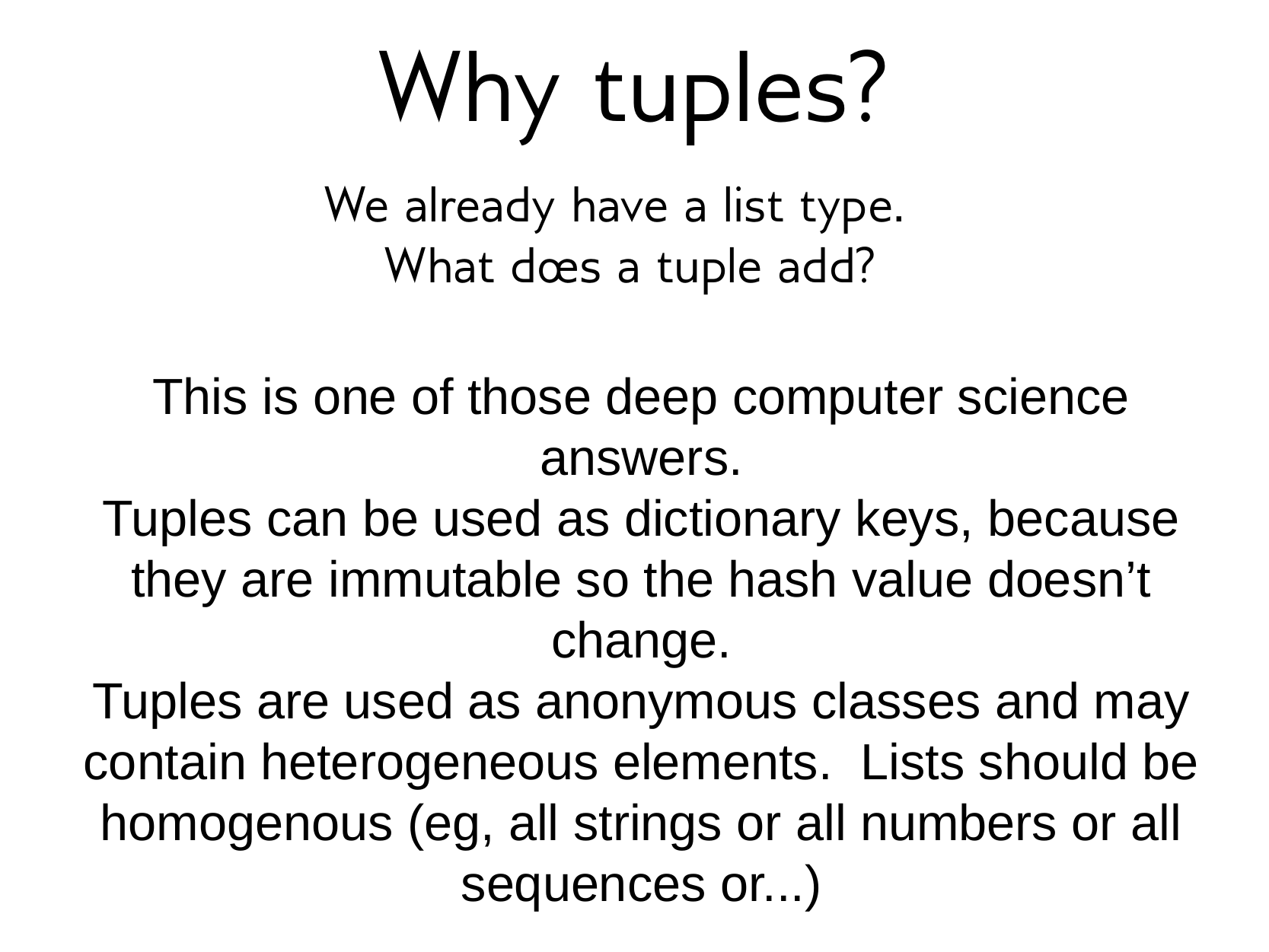

# Why tuples?
We already have a list type.
What does a tuple add?
This is one of those deep computer science answers.
Tuples can be used as dictionary keys, because they are immutable so the hash value doesn’t change.
Tuples are used as anonymous classes and may contain heterogeneous elements.  Lists should be homogenous (eg, all strings or all numbers or all sequences or...)